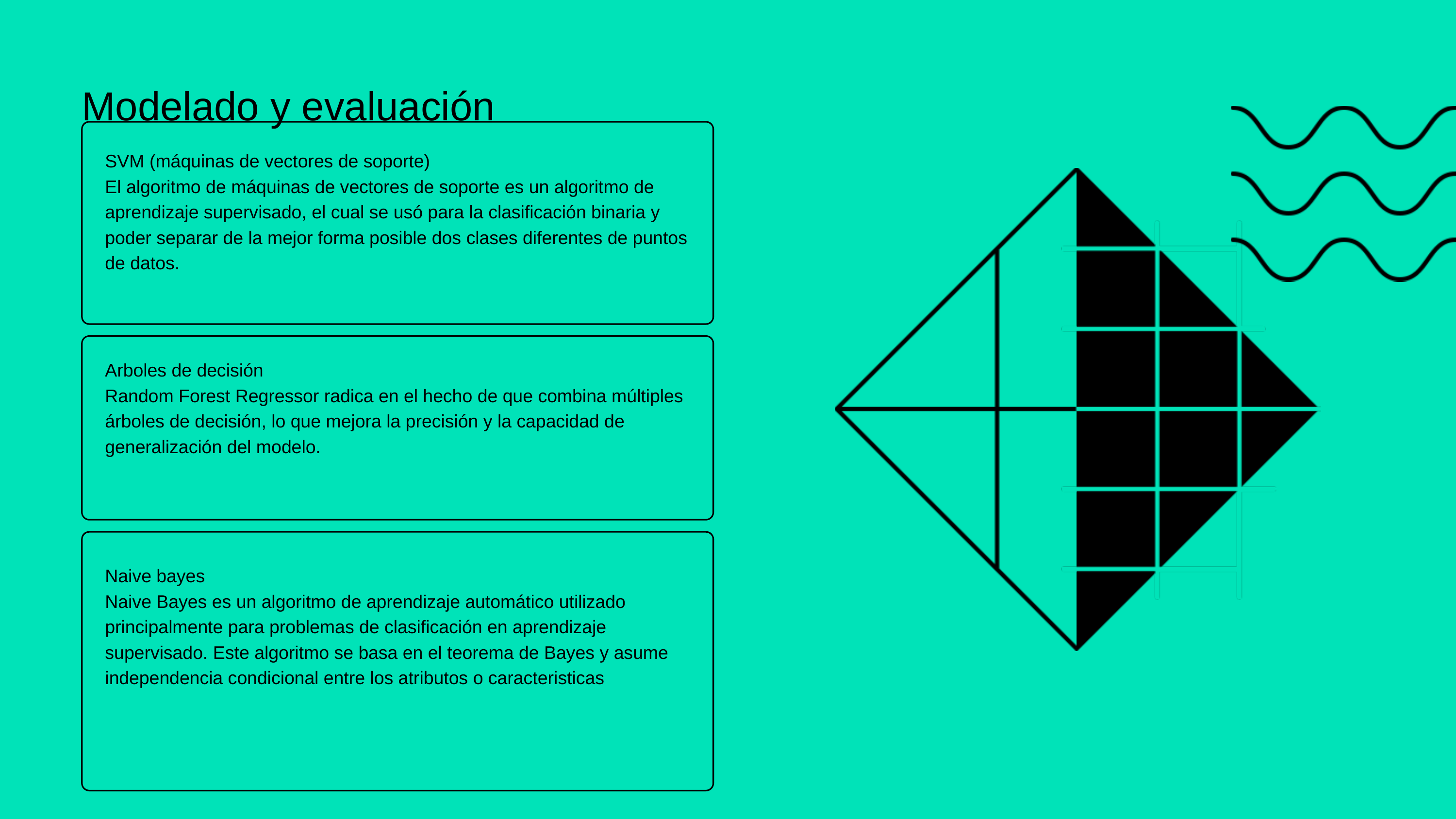

Modelado y evaluación

SVM (máquinas de vectores de soporte)
El algoritmo de máquinas de vectores de soporte es un algoritmo de aprendizaje supervisado, el cual se usó para la clasificación binaria y poder separar de la mejor forma posible dos clases diferentes de puntos de datos.

Arboles de decisión
Random Forest Regressor radica en el hecho de que combina múltiples árboles de decisión, lo que mejora la precisión y la capacidad de generalización del modelo.

Naive bayes
Naive Bayes es un algoritmo de aprendizaje automático utilizado principalmente para problemas de clasificación en aprendizaje supervisado. Este algoritmo se basa en el teorema de Bayes y asume independencia condicional entre los atributos o caracteristicas